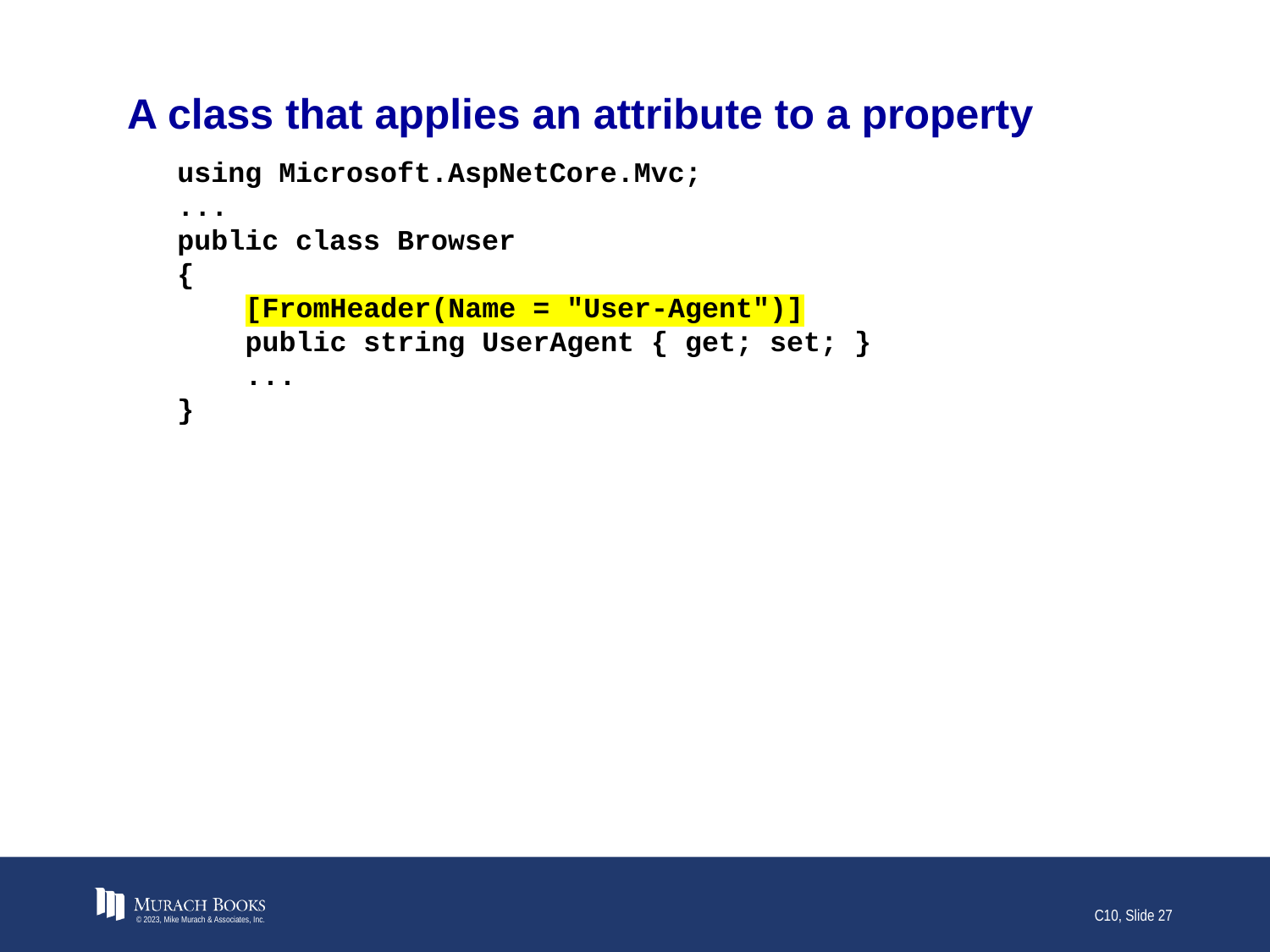

# A class that applies an attribute to a property
using Microsoft.AspNetCore.Mvc;
...
public class Browser
{
    [FromHeader(Name = "User-Agent")]
    public string UserAgent { get; set; }
    ...
}

© 2023, Mike Murach & Associates, Inc.

C10, Slide 27